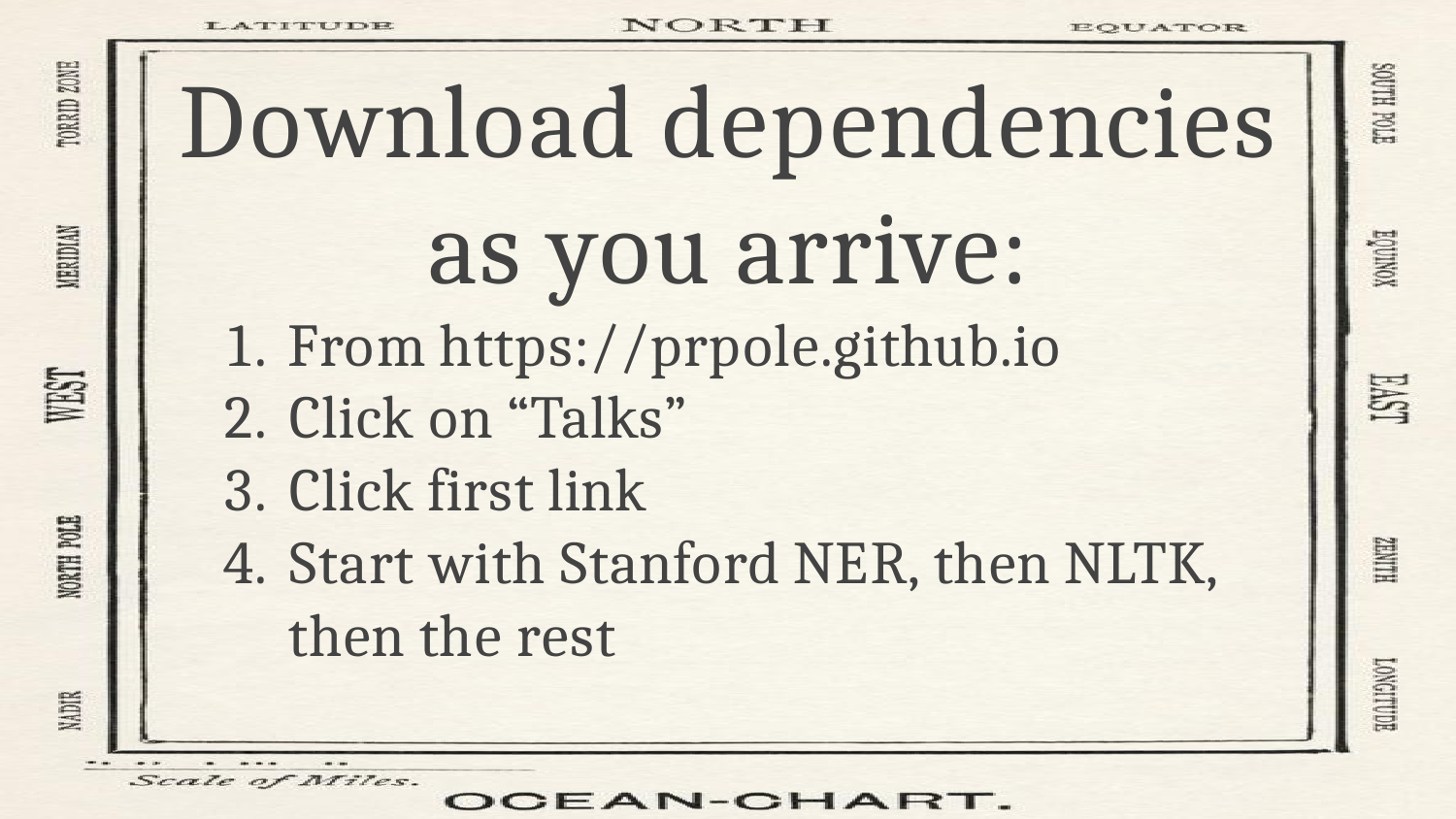

# Download dependencies as you arrive:
From https://prpole.github.io
Click on “Talks”
Click first link
Start with Stanford NER, then NLTK, then the rest